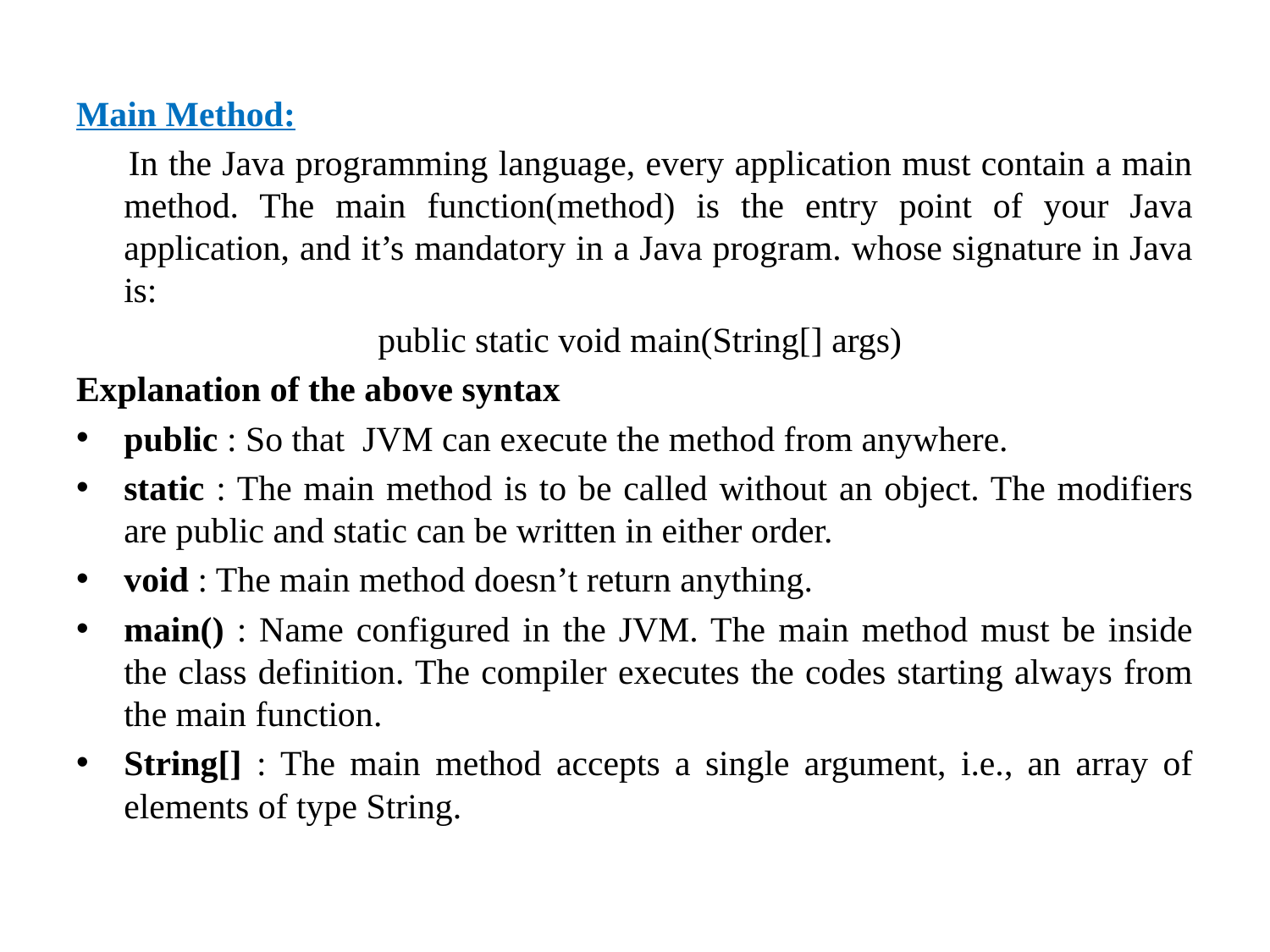

Main Method:
     In the Java programming language, every application must contain a main method. The main function(method) is the entry point of your Java application, and it’s mandatory in a Java program. whose signature in Java is:
			public static void main(String[] args)
Explanation of the above syntax
public : So that  JVM can execute the method from anywhere.
static : The main method is to be called without an object. The modifiers are public and static can be written in either order.
void : The main method doesn’t return anything.
main() : Name configured in the JVM. The main method must be inside the class definition. The compiler executes the codes starting always from the main function.
String[] : The main method accepts a single argument, i.e., an array of elements of type String.